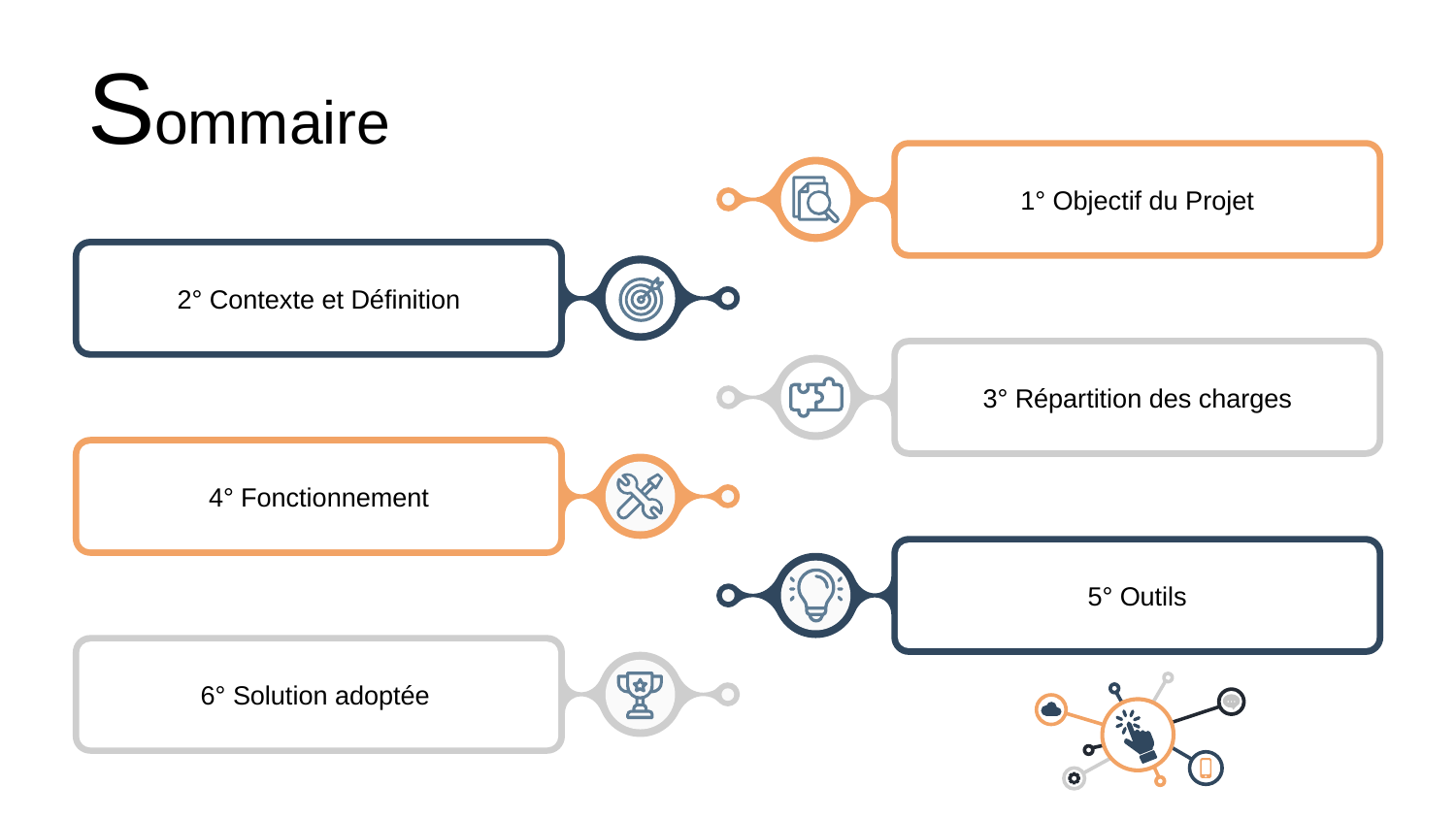

Sommaire

1° Objectif du Projet
Saturn

2° Contexte et Définition
Jupiter

3° Répartition des charges
Neptune

It’s the farthest planet from the Sun

4° Fonctionnement

Mars

Despite being red, Mars is cold

5° Outils
Mercury

It’s the closest planet from the Sun

6° Solution adoptée
Earth